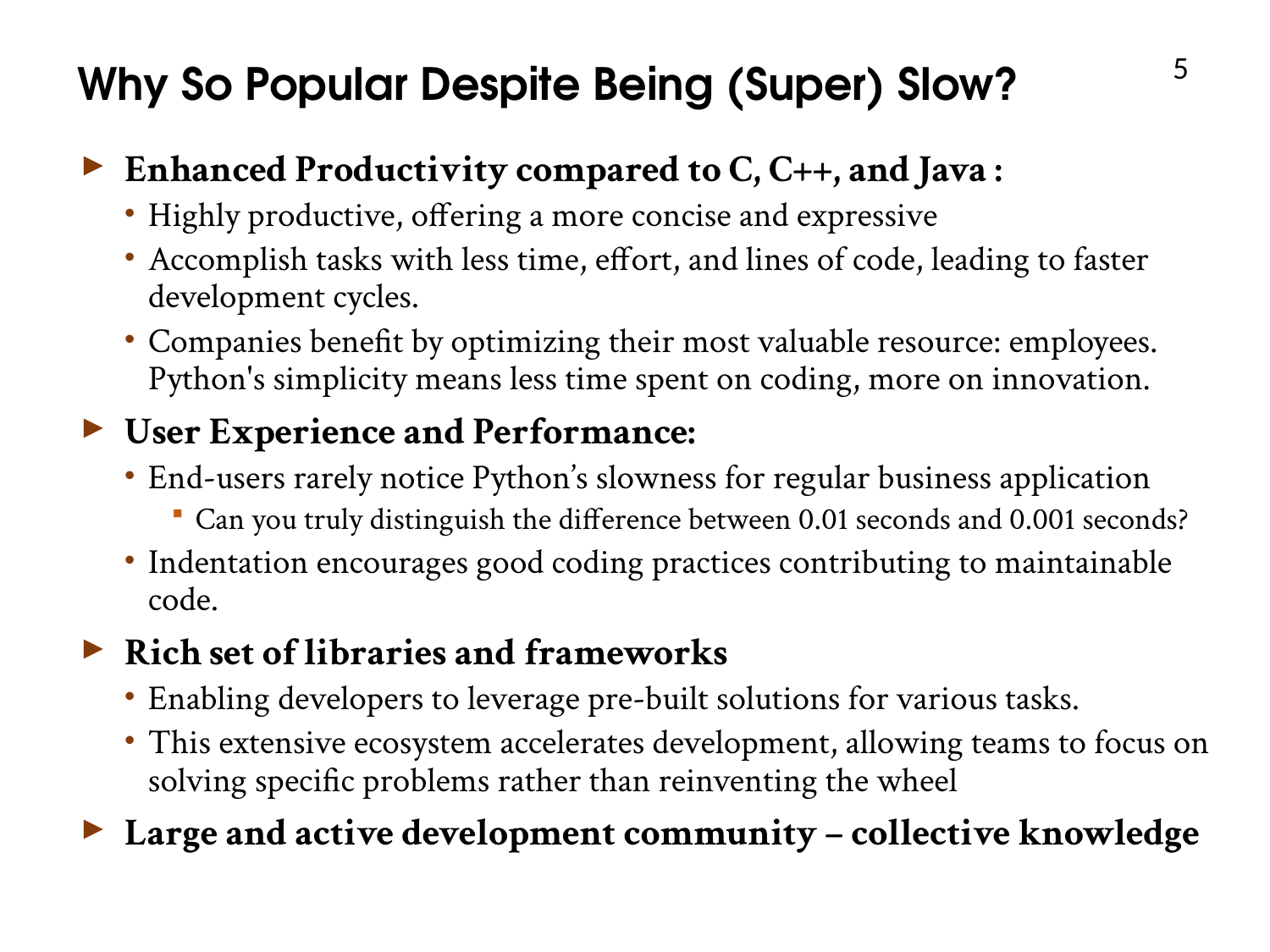

# Why So Popular Despite Being (Super) Slow?
5
Enhanced Productivity compared to C, C++, and Java :
Highly productive, offering a more concise and expressive
Accomplish tasks with less time, effort, and lines of code, leading to faster development cycles.
Companies benefit by optimizing their most valuable resource: employees. Python's simplicity means less time spent on coding, more on innovation.
User Experience and Performance:
End-users rarely notice Python’s slowness for regular business application
Can you truly distinguish the difference between 0.01 seconds and 0.001 seconds?
Indentation encourages good coding practices contributing to maintainable code.
Rich set of libraries and frameworks
Enabling developers to leverage pre-built solutions for various tasks.
This extensive ecosystem accelerates development, allowing teams to focus on solving specific problems rather than reinventing the wheel
Large and active development community – collective knowledge